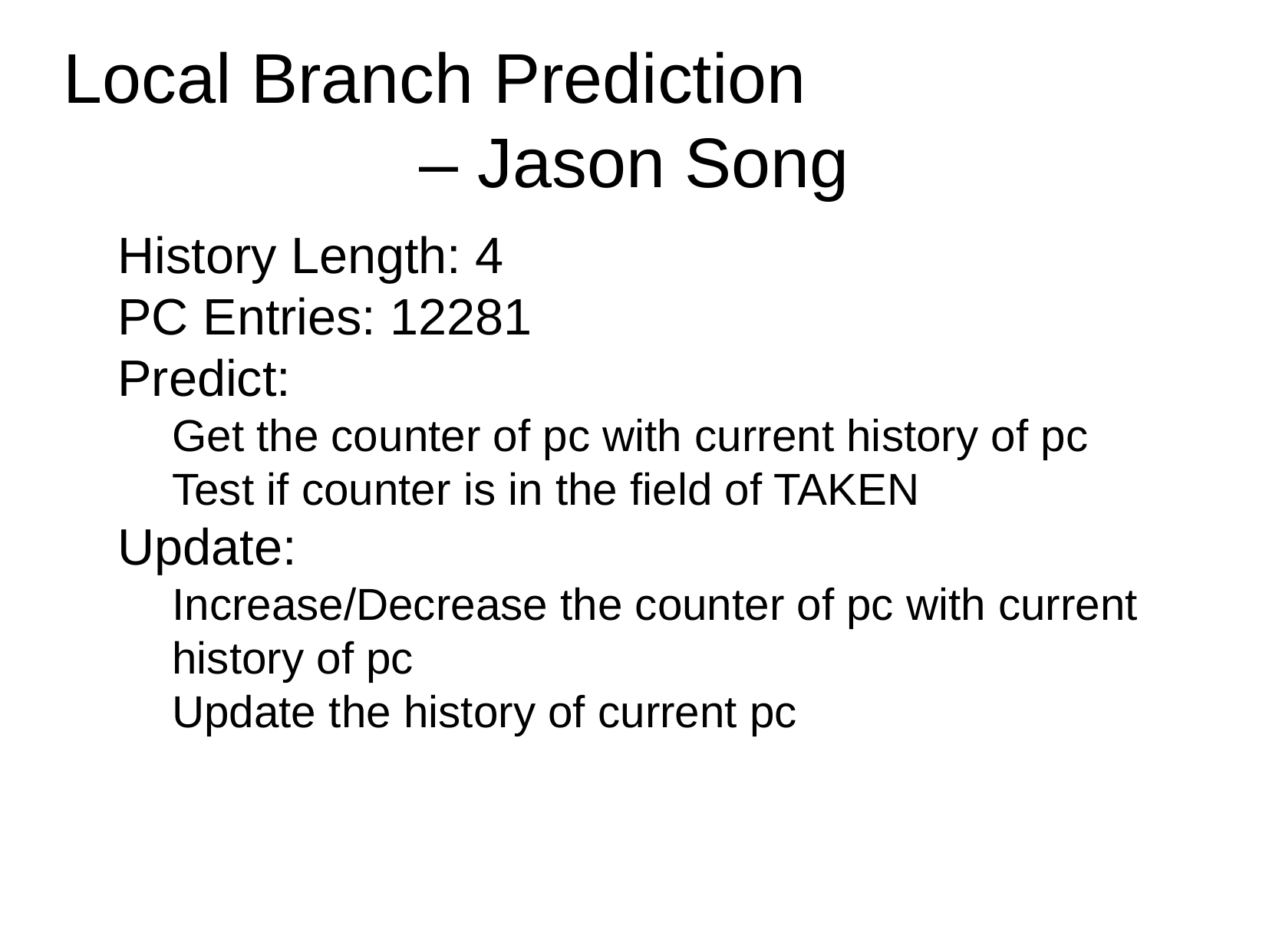

Local Branch Prediction
– Jason Song
History Length: 4
PC Entries: 12281
Predict:
Get the counter of pc with current history of pc
Test if counter is in the field of TAKEN
Update:
Increase/Decrease the counter of pc with current history of pc
Update the history of current pc